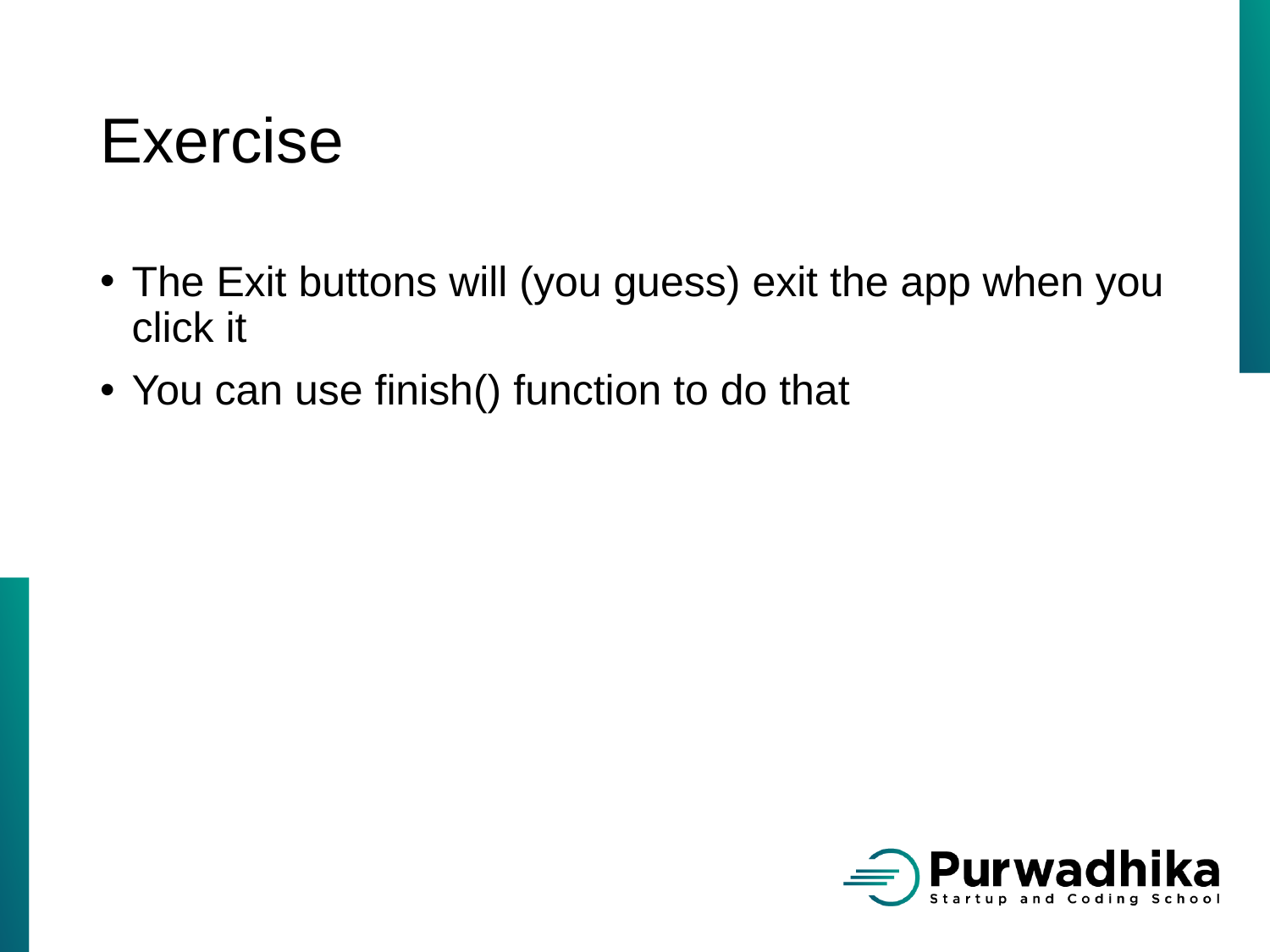

# Exercise
The Exit buttons will (you guess) exit the app when you click it
You can use finish() function to do that